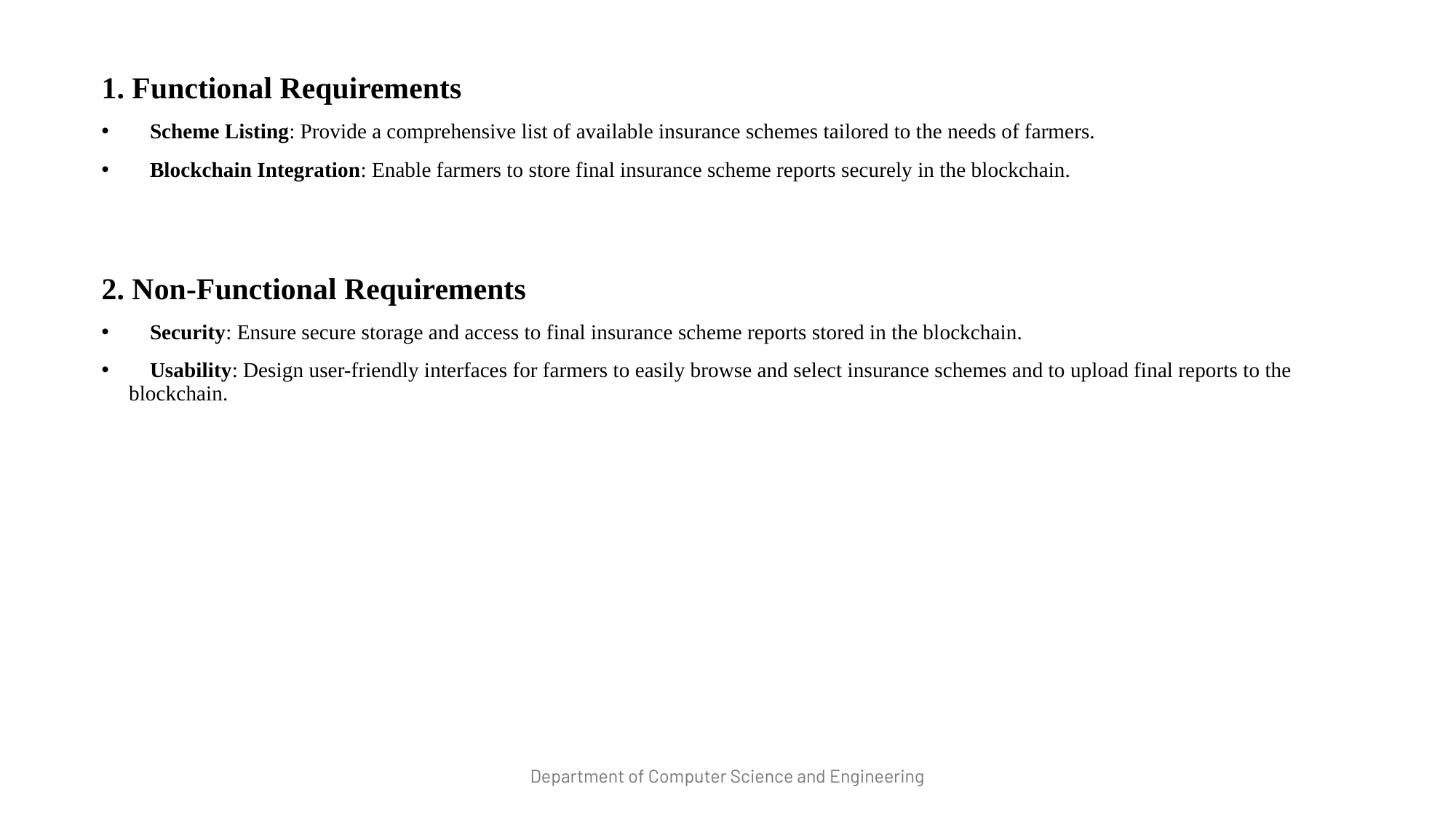

1. Functional Requirements
    Scheme Listing: Provide a comprehensive list of available insurance schemes tailored to the needs of farmers.
    Blockchain Integration: Enable farmers to store final insurance scheme reports securely in the blockchain.

2. Non-Functional Requirements
    Security: Ensure secure storage and access to final insurance scheme reports stored in the blockchain.
    Usability: Design user-friendly interfaces for farmers to easily browse and select insurance schemes and to upload final reports to the blockchain.

Department of Computer Science and Engineering